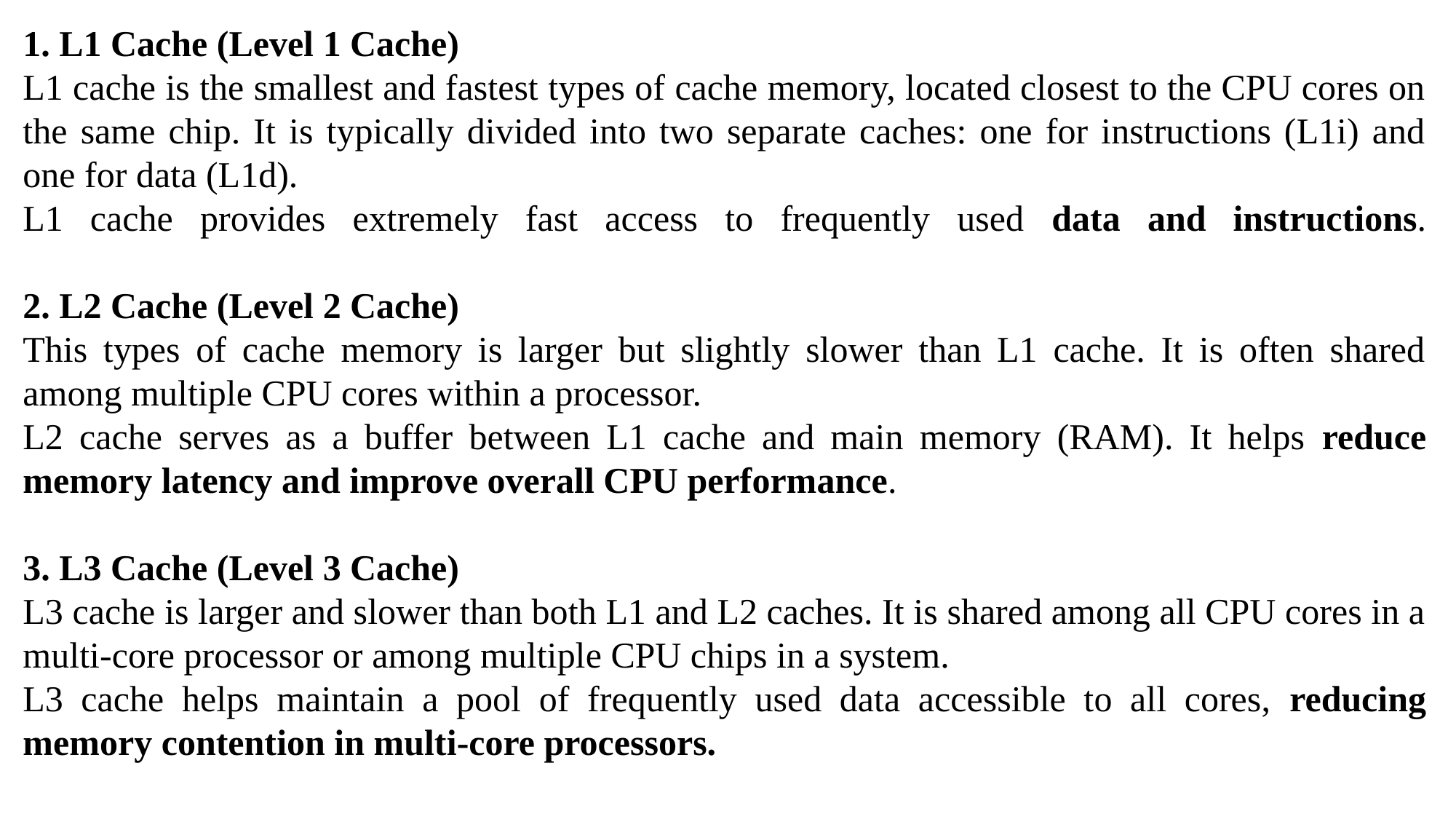

1. L1 Cache (Level 1 Cache)
L1 cache is the smallest and fastest types of cache memory, located closest to the CPU cores on the same chip. It is typically divided into two separate caches: one for instructions (L1i) and one for data (L1d).
L1 cache provides extremely fast access to frequently used data and instructions.
2. L2 Cache (Level 2 Cache)
This types of cache memory is larger but slightly slower than L1 cache. It is often shared among multiple CPU cores within a processor.
L2 cache serves as a buffer between L1 cache and main memory (RAM). It helps reduce memory latency and improve overall CPU performance.

3. L3 Cache (Level 3 Cache)
L3 cache is larger and slower than both L1 and L2 caches. It is shared among all CPU cores in a multi-core processor or among multiple CPU chips in a system.
L3 cache helps maintain a pool of frequently used data accessible to all cores, reducing memory contention in multi-core processors.